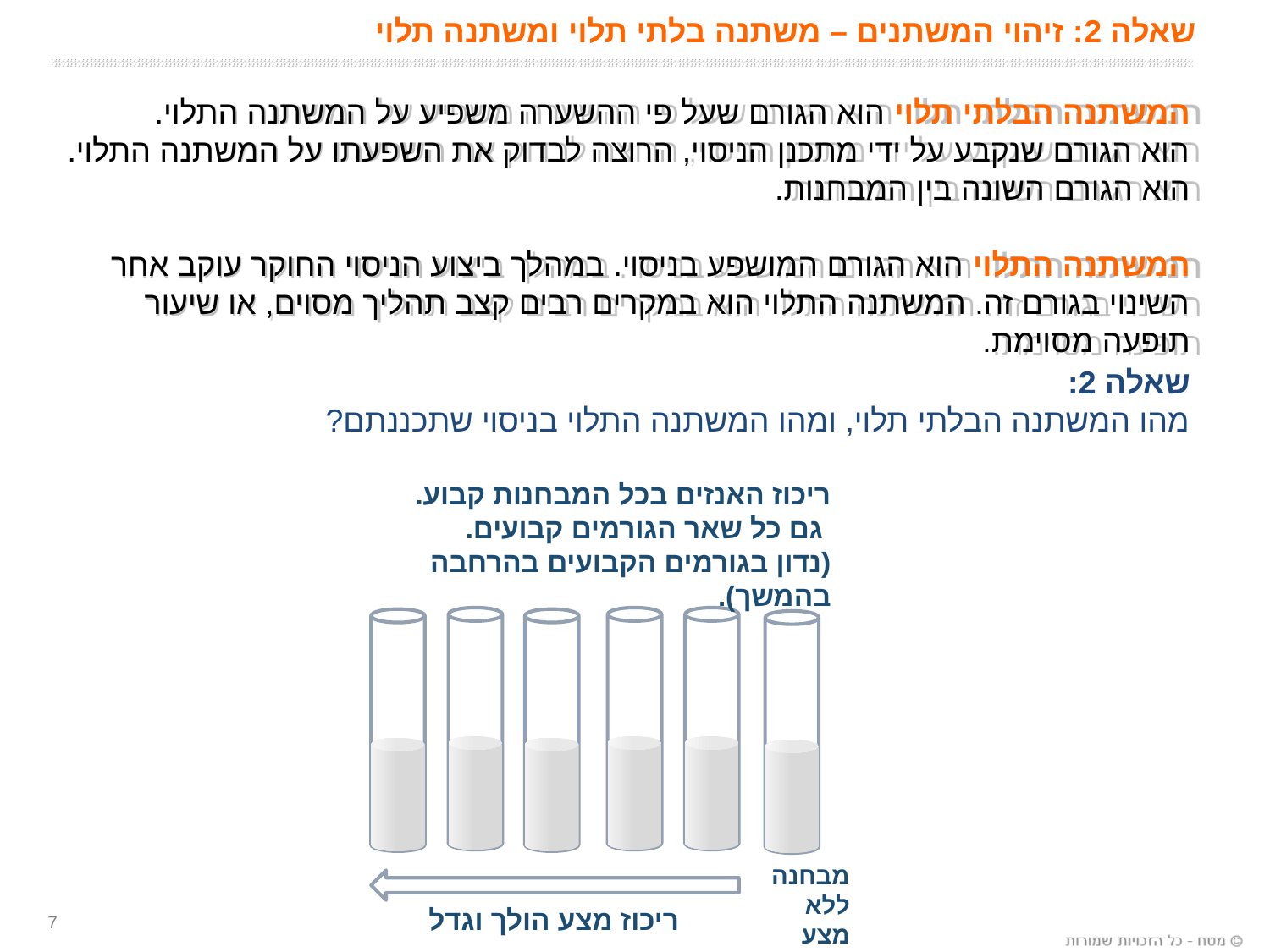

# שאלה 2: זיהוי המשתנים – משתנה בלתי תלוי ומשתנה תלוי

המשתנה הבלתי תלוי הוא הגורם שעל פי ההשערה משפיע על המשתנה התלוי.
הוא הגורם שנקבע על ידי מתכנן הניסוי, הרוצה לבדוק את השפעתו על המשתנה התלוי. הוא הגורם השונה בין המבחנות.

המשתנה התלוי הוא הגורם המושפע בניסוי. במהלך ביצוע הניסוי החוקר עוקב אחר השינוי בגורם זה. המשתנה התלוי הוא במקרים רבים קצב תהליך מסוים, או שיעור תופעה מסוימת.

שאלה 2:
מהו המשתנה הבלתי תלוי, ומהו המשתנה התלוי בניסוי שתכננתם?
ריכוז האנזים בכל המבחנות קבוע.
 גם כל שאר הגורמים קבועים.
(נדון בגורמים הקבועים בהרחבה בהמשך).

מבחנה
ללא מצע

ריכוז מצע הולך וגדל
7